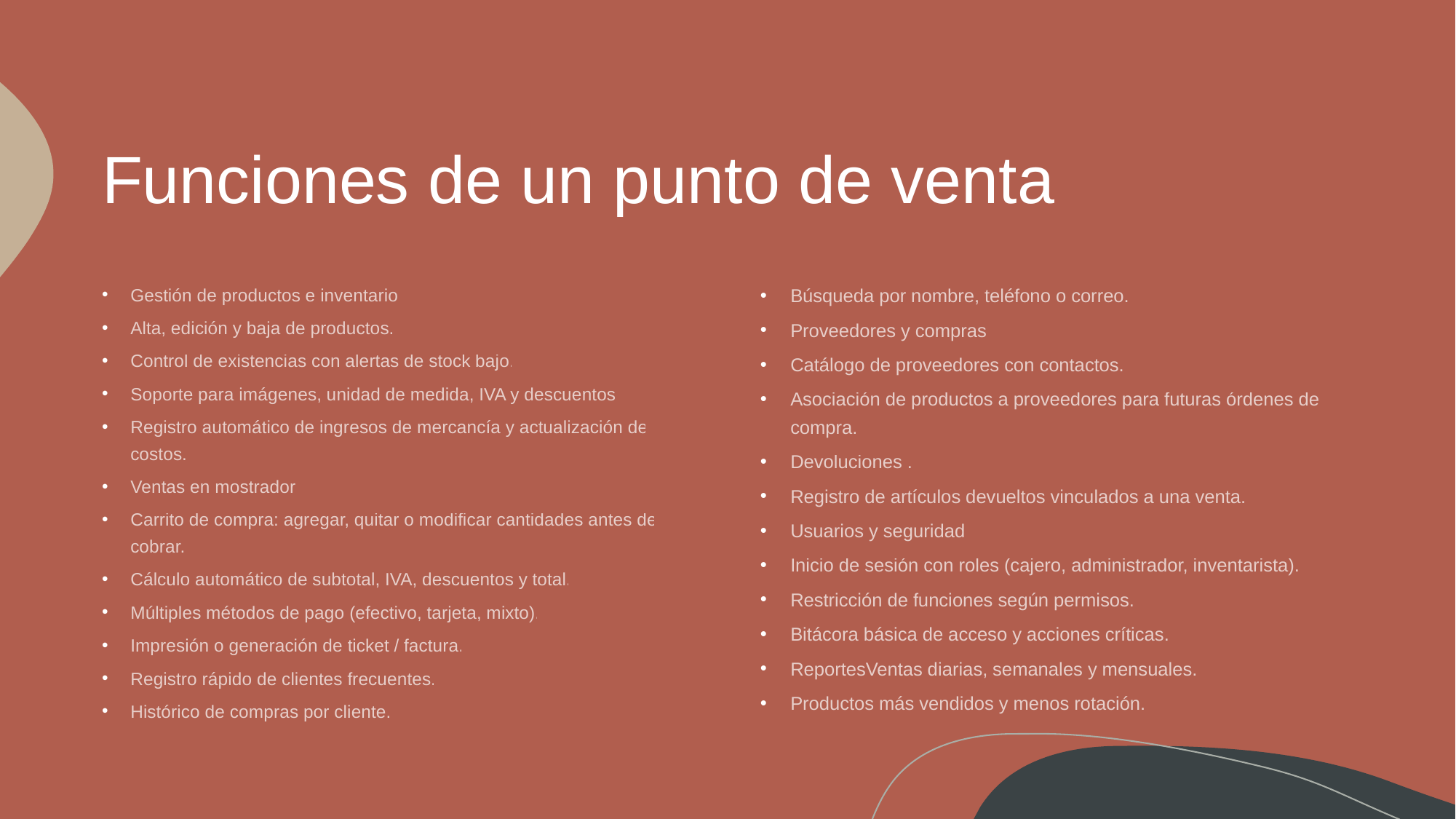

# Funciones de un punto de venta
Gestión de productos e inventario
Alta, edición y baja de productos.
Control de existencias con alertas de stock bajo.
Soporte para imágenes, unidad de medida, IVA y descuentos.
Registro automático de ingresos de mercancía y actualización de costos.
Ventas en mostrador
Carrito de compra: agregar, quitar o modificar cantidades antes de cobrar.
Cálculo automático de subtotal, IVA, descuentos y total.
Múltiples métodos de pago (efectivo, tarjeta, mixto).
Impresión o generación de ticket / factura.
Registro rápido de clientes frecuentes.
Histórico de compras por cliente.

Búsqueda por nombre, teléfono o correo.
Proveedores y compras
Catálogo de proveedores con contactos.
Asociación de productos a proveedores para futuras órdenes de compra.
Devoluciones .
Registro de artículos devueltos vinculados a una venta.
Usuarios y seguridad
Inicio de sesión con roles (cajero, administrador, inventarista).
Restricción de funciones según permisos.
Bitácora básica de acceso y acciones críticas.
ReportesVentas diarias, semanales y mensuales.
Productos más vendidos y menos rotación.